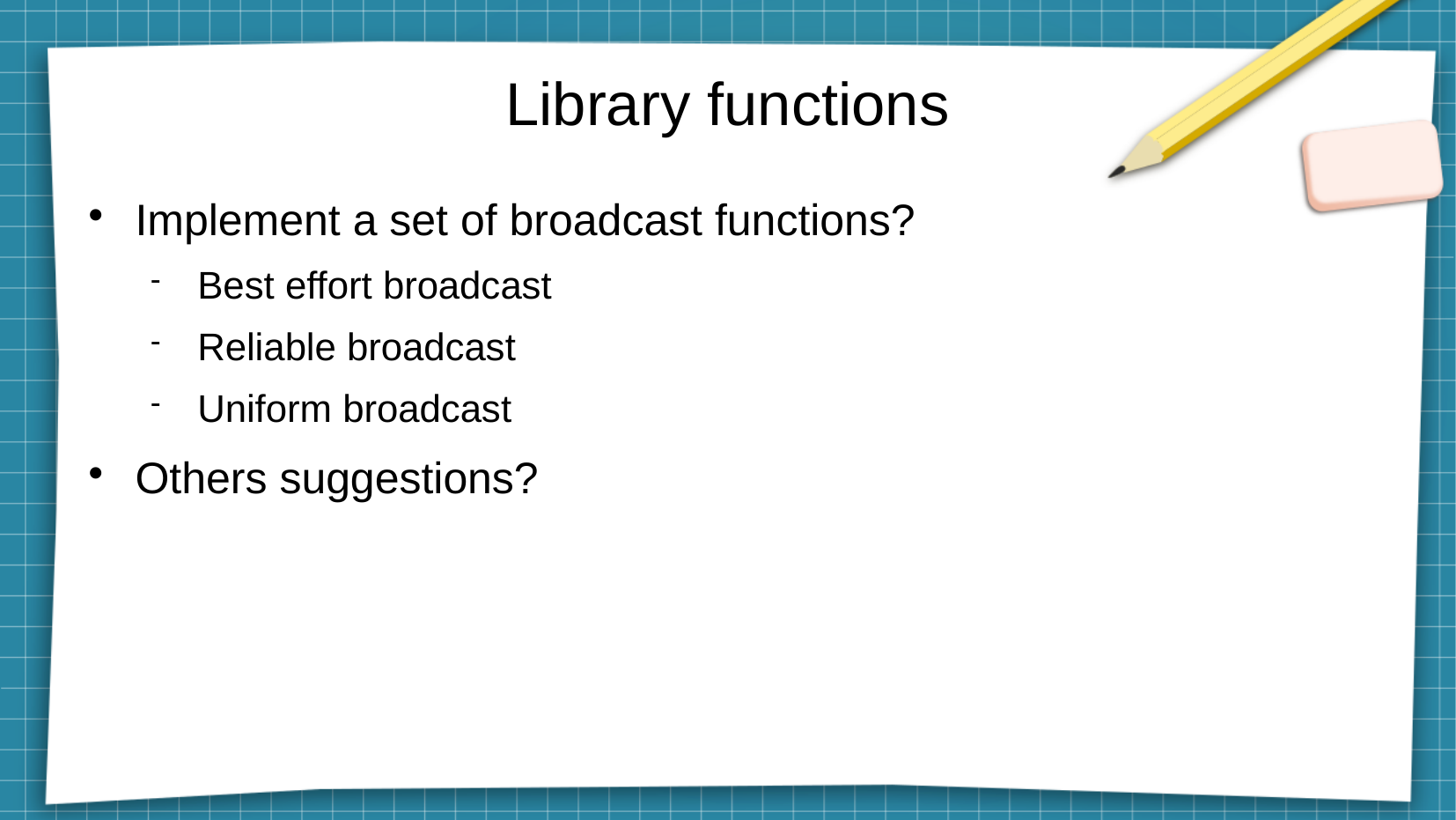

# Library functions
Implement a set of broadcast functions?
Best effort broadcast
Reliable broadcast
Uniform broadcast
Others suggestions?